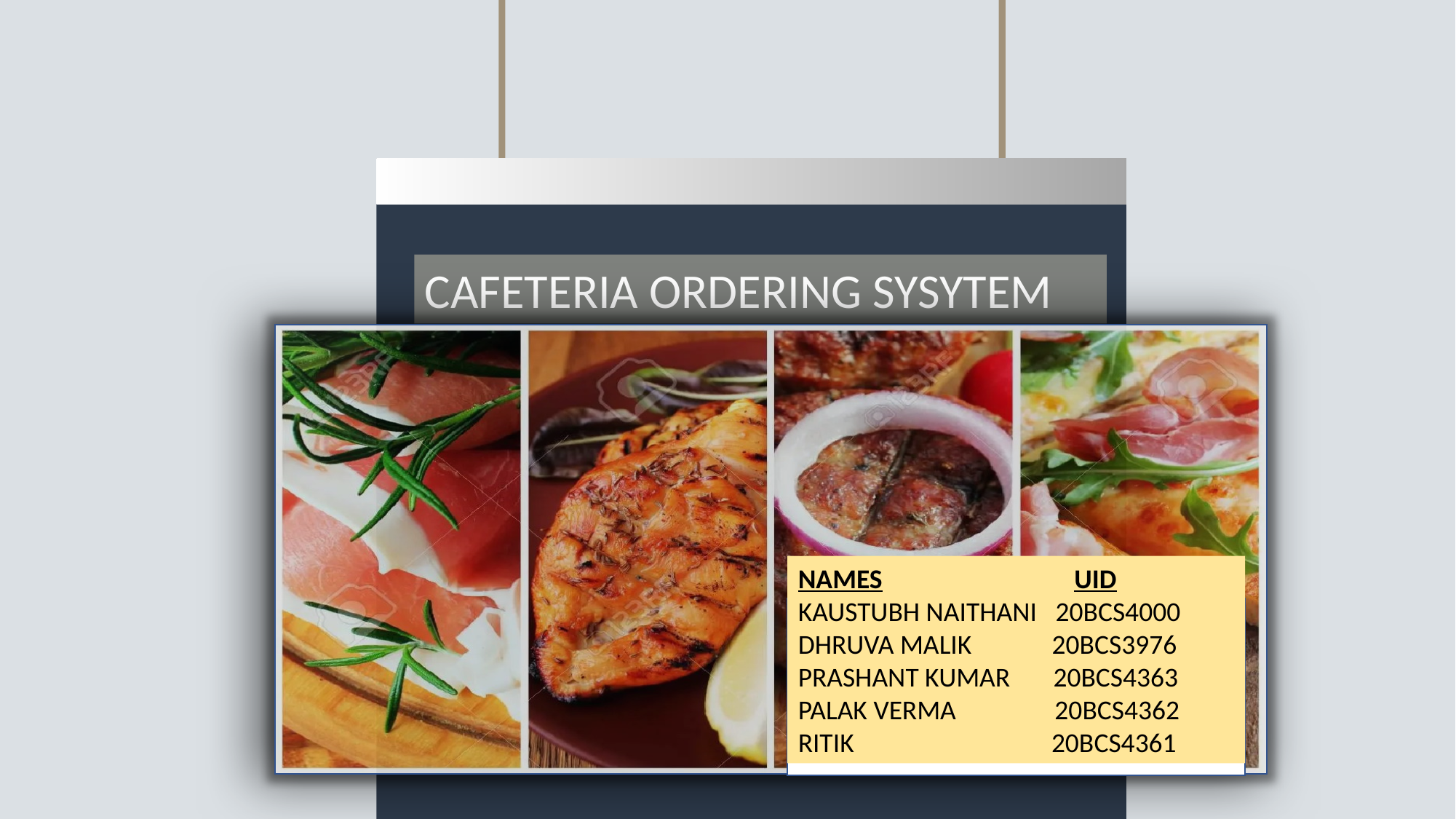

CAFETERIA ORDERING SYSYTEM

NAMES                               UID
KAUSTUBH NAITHANI   20BCS4000
DHRUVA MALIK             20BCS3976
PRASHANT KUMAR       20BCS4363
PALAK VERMA                20BCS4362
RITIK                                20BCS4361